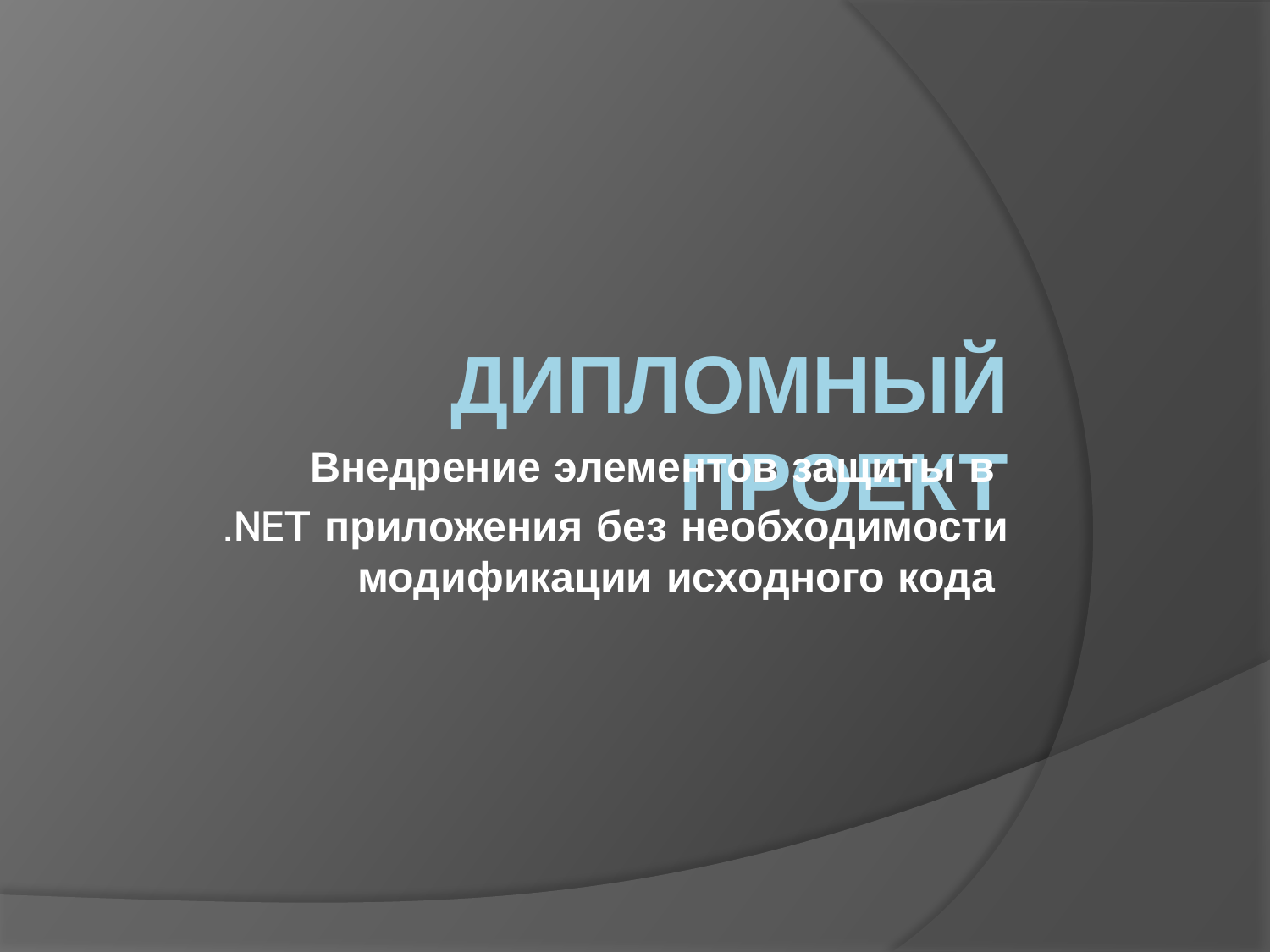

# Дипломный проект
Внедрение элементов защиты в
.NET приложения без необходимости модификации исходного кода